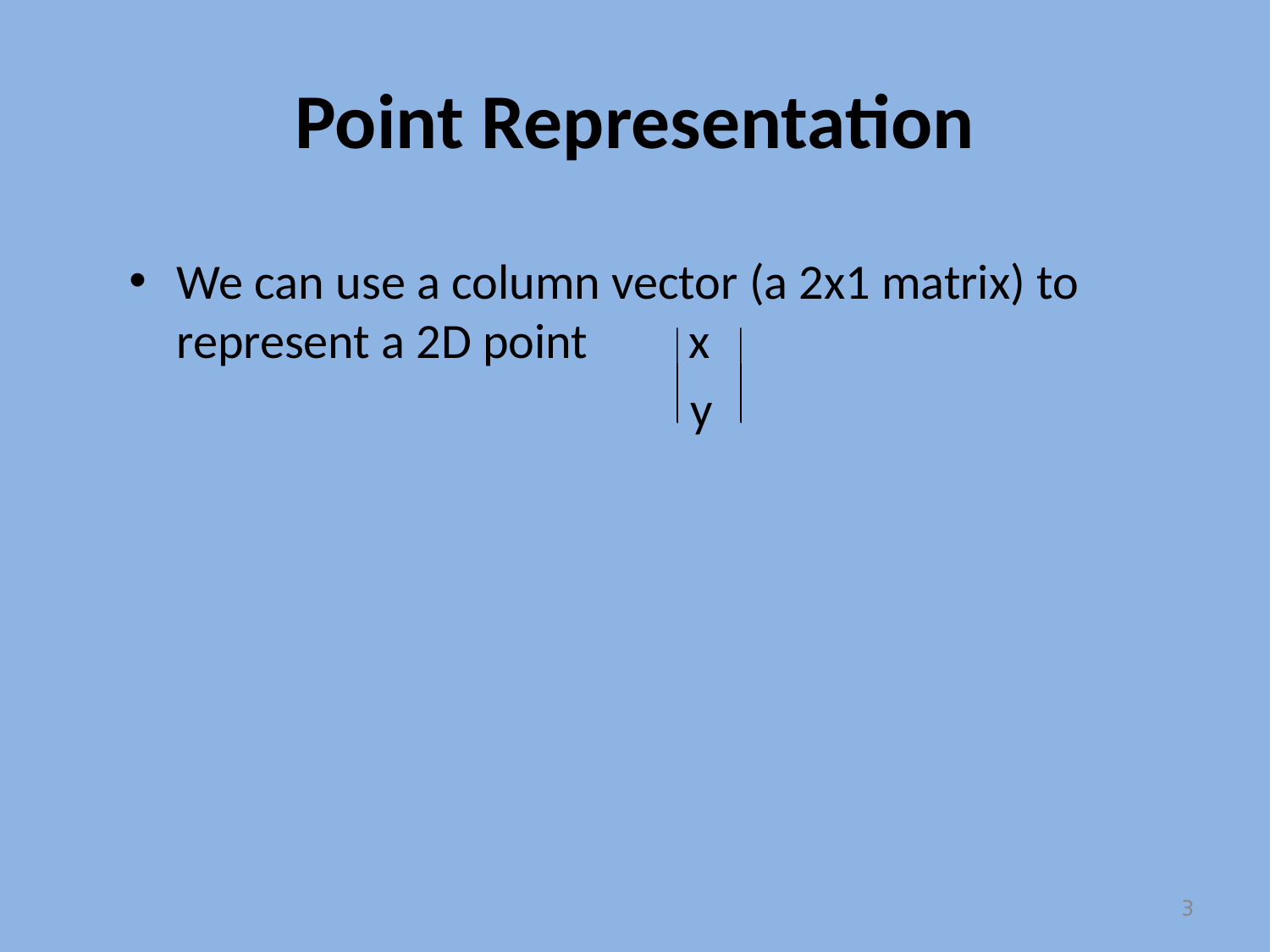

# Point Representation
We can use a column vector (a 2x1 matrix) to represent a 2D point         x
                                                  y

3